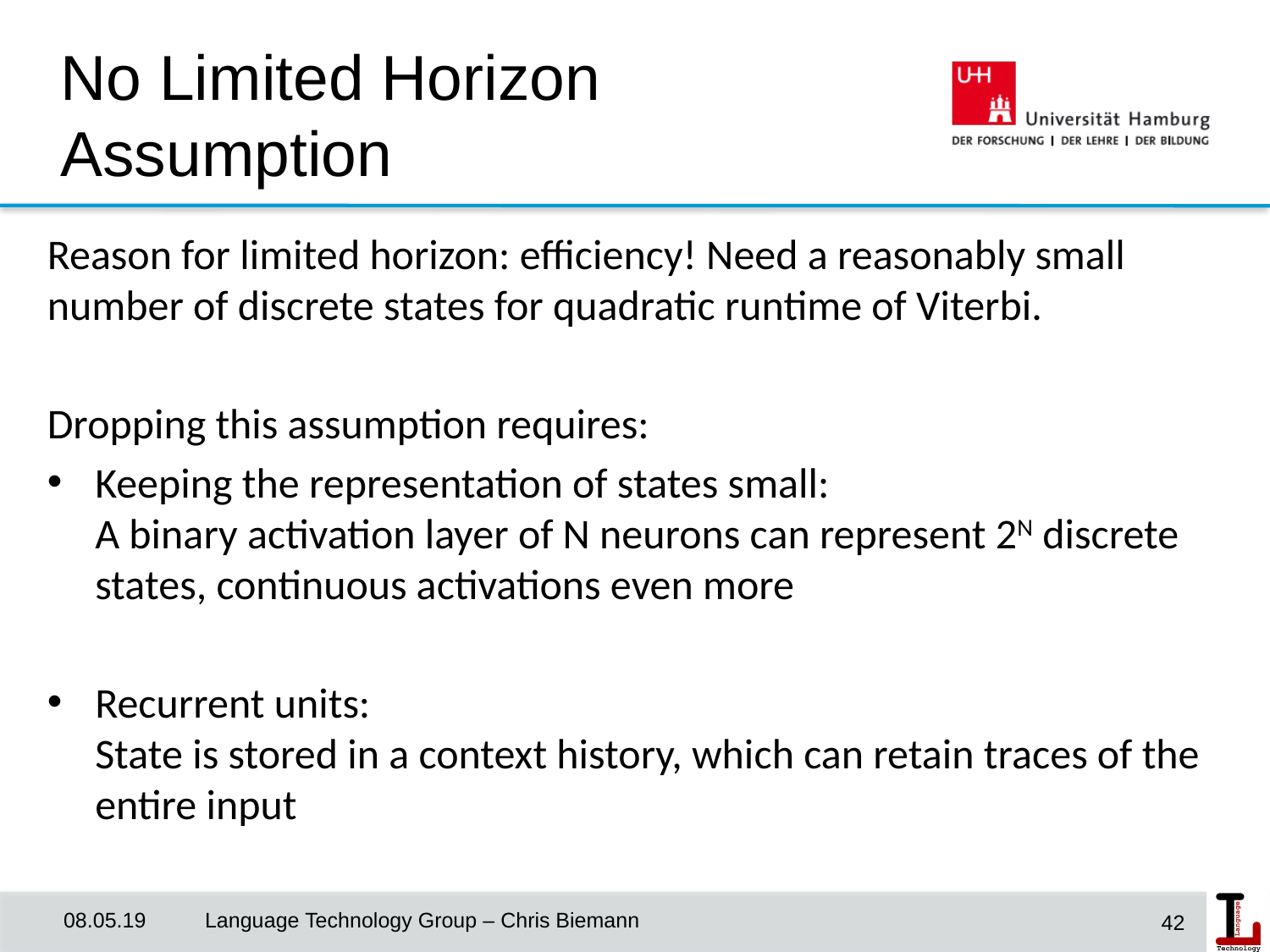

# No Limited Horizon Assumption
Reason for limited horizon: efficiency! Need a reasonably small number of discrete states for quadratic runtime of Viterbi.

Dropping this assumption requires:
Keeping the representation of states small:
A binary activation layer of N neurons can represent 2N discrete states, continuous activations even more

Recurrent units:
State is stored in a context history, which can retain traces of the entire input

42
08.05.19
 Language Technology Group – Chris Biemann